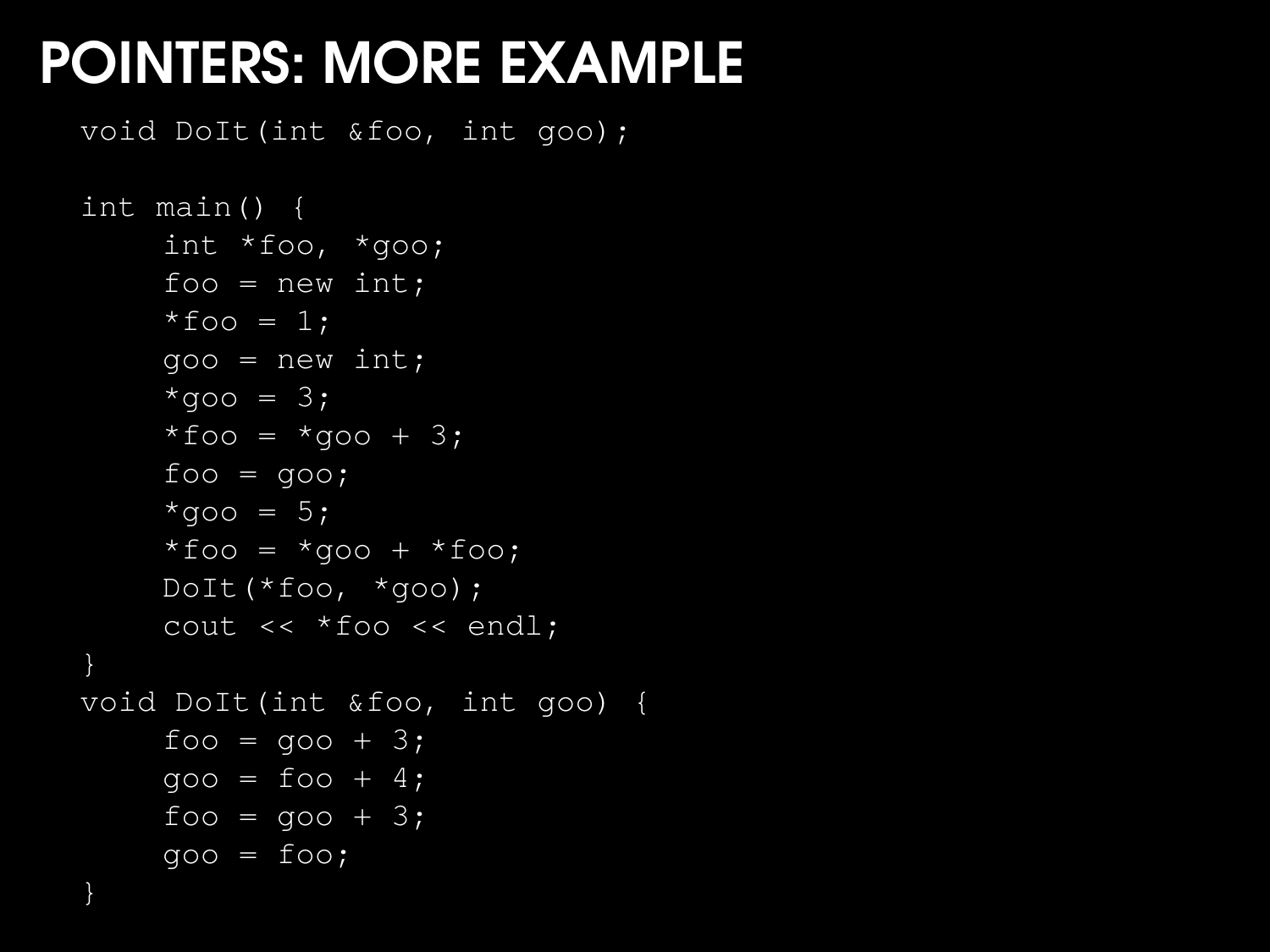

POINTERS: MORE EXAMPLE
void DoIt(int &foo, int goo);

int main() {
 int *foo, *goo;
 foo = new int;
 *foo = 1;
 goo = new int;
 *goo = 3;
 *foo = *goo + 3;
 foo = goo;
 *goo = 5;
 *foo = *goo + *foo;
 DoIt(*foo, *goo);
 cout << *foo << endl;
}
void DoIt(int &foo, int goo) {
 foo = goo + 3;
 goo = foo + 4;
 foo = goo + 3;
 goo = foo;
}